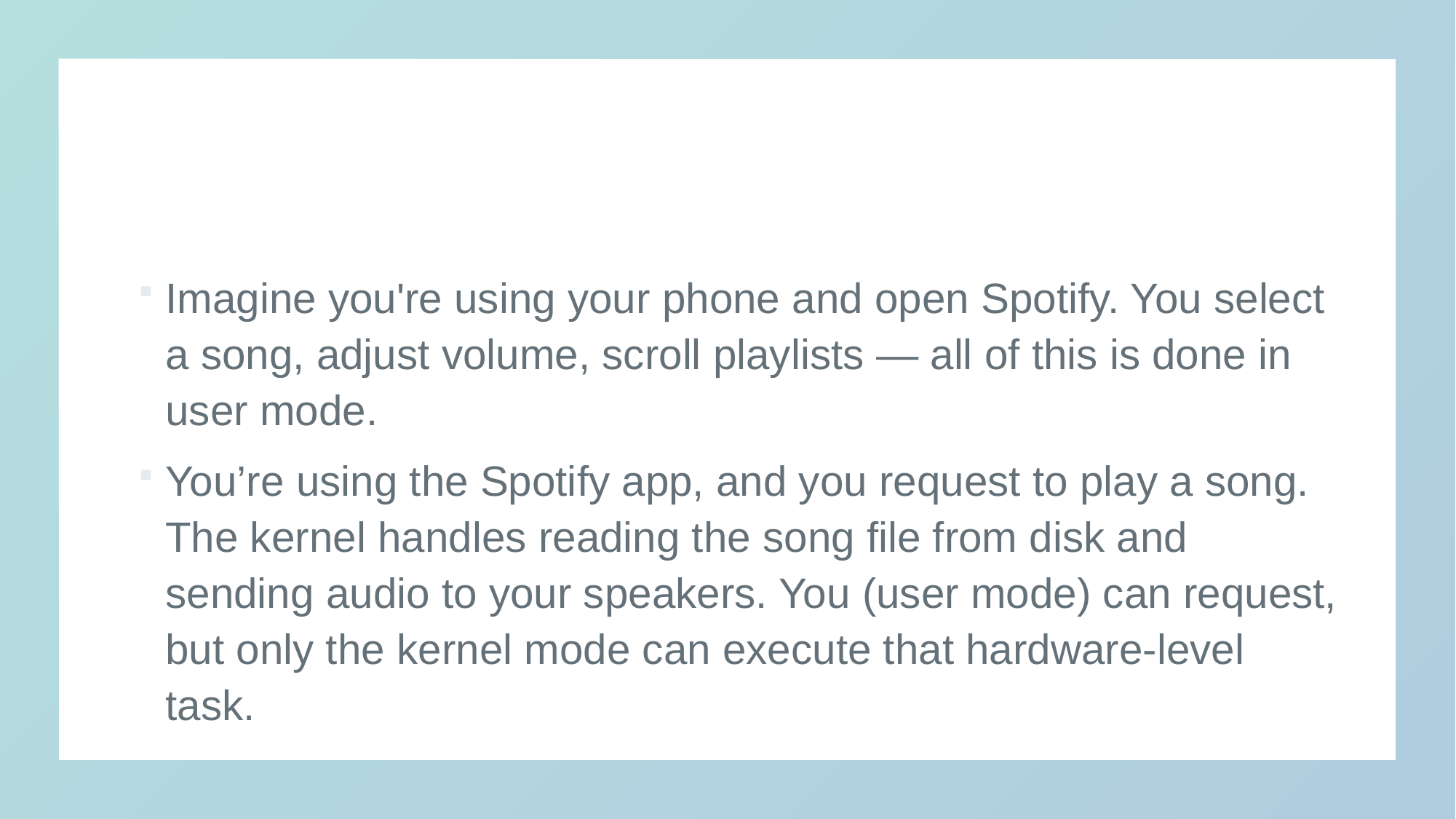

Imagine you're using your phone and open Spotify. You select a song, adjust volume, scroll playlists — all of this is done in user mode.
You’re using the Spotify app, and you request to play a song. The kernel handles reading the song file from disk and sending audio to your speakers. You (user mode) can request, but only the kernel mode can execute that hardware-level task.